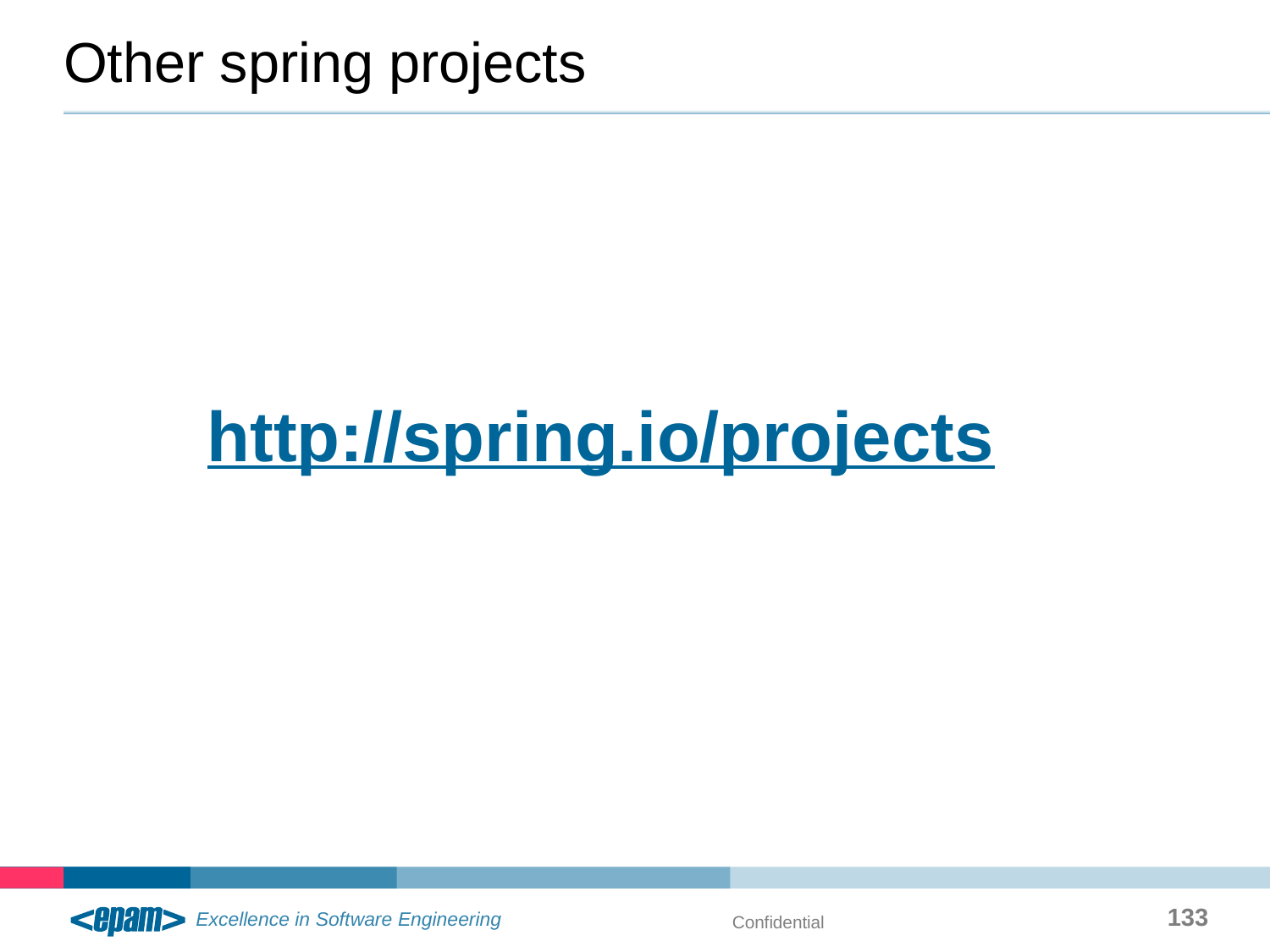

# Other spring projects

http://spring.io/projects
133
Confidential